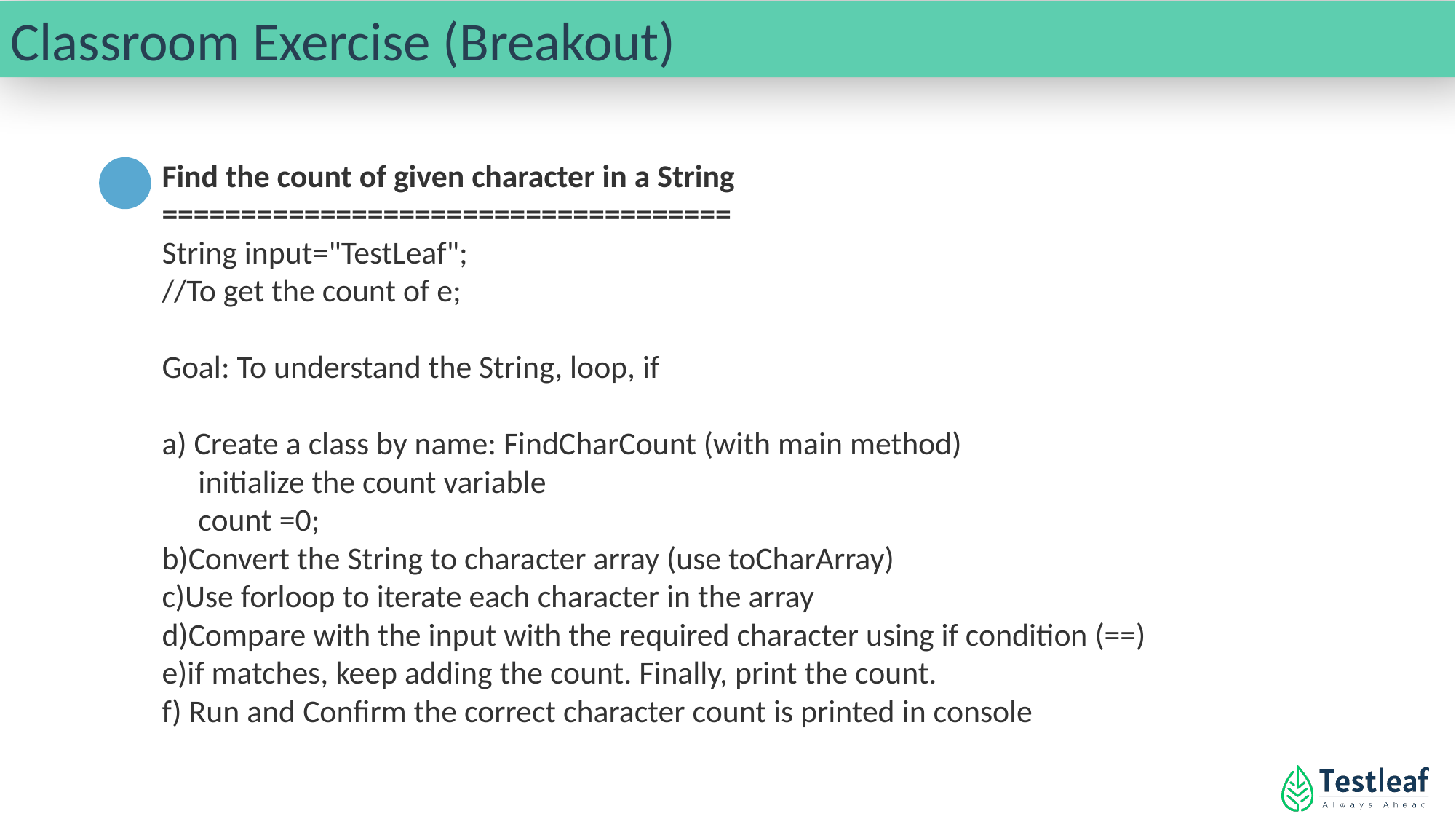

Classroom Exercise (Breakout)
Find the count of given character in a String
====================================
String input="TestLeaf";
//To get the count of e;

Goal: To understand the String, loop, if

a) Create a class by name: FindCharCount (with main method)
     initialize the count variable
     count =0;
b)Convert the String to character array (use toCharArray)
c)Use forloop to iterate each character in the array
d)Compare with the input with the required character using if condition (==)
e)if matches, keep adding the count. Finally, print the count.
f) Run and Confirm the correct character count is printed in console